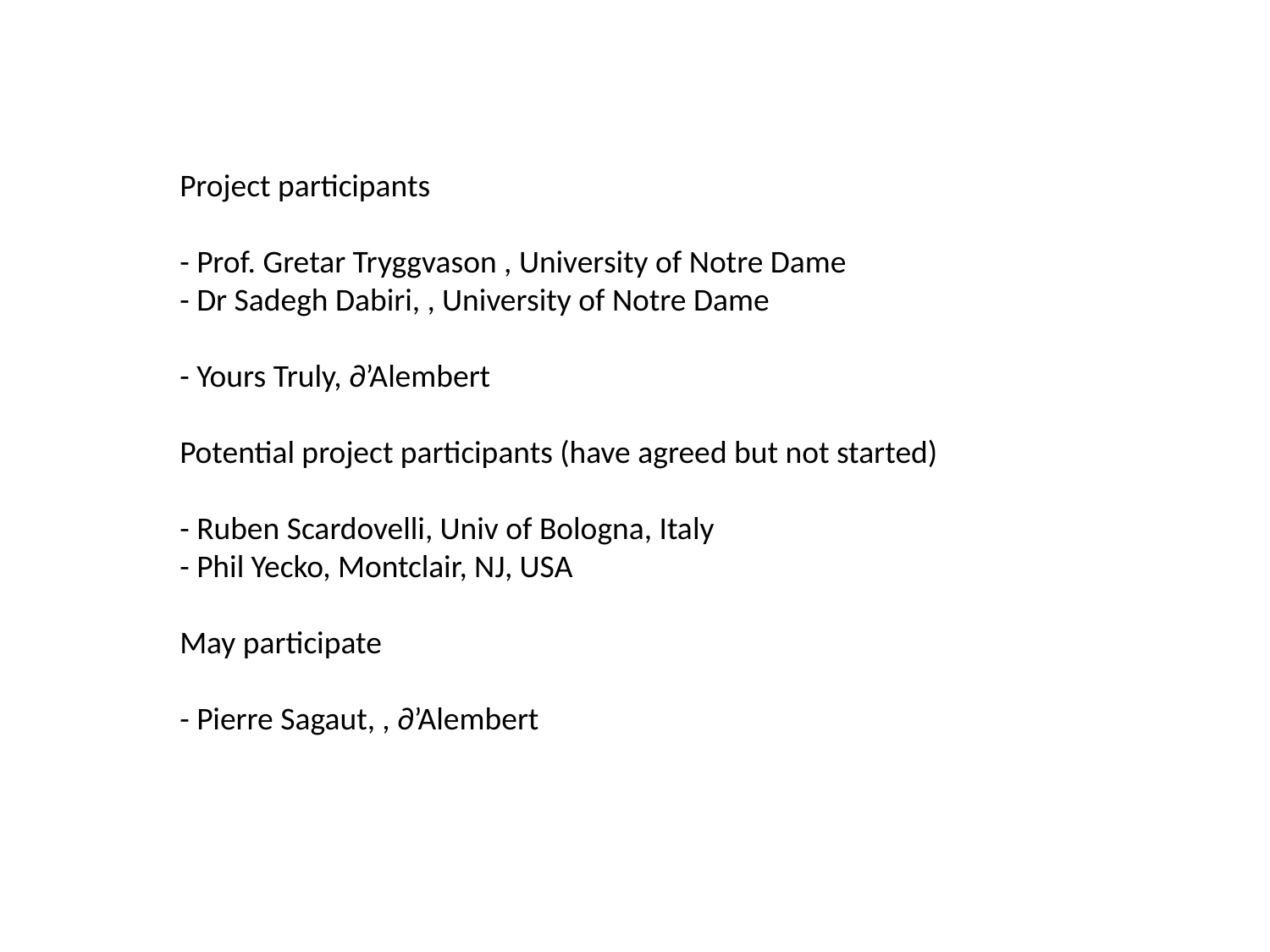

Project participants

- Prof. Gretar Tryggvason , University of Notre Dame
- Dr Sadegh Dabiri, , University of Notre Dame

- Yours Truly, ∂’Alembert

Potential project participants (have agreed but not started)

- Ruben Scardovelli, Univ of Bologna, Italy
- Phil Yecko, Montclair, NJ, USA

May participate

- Pierre Sagaut, , ∂’Alembert